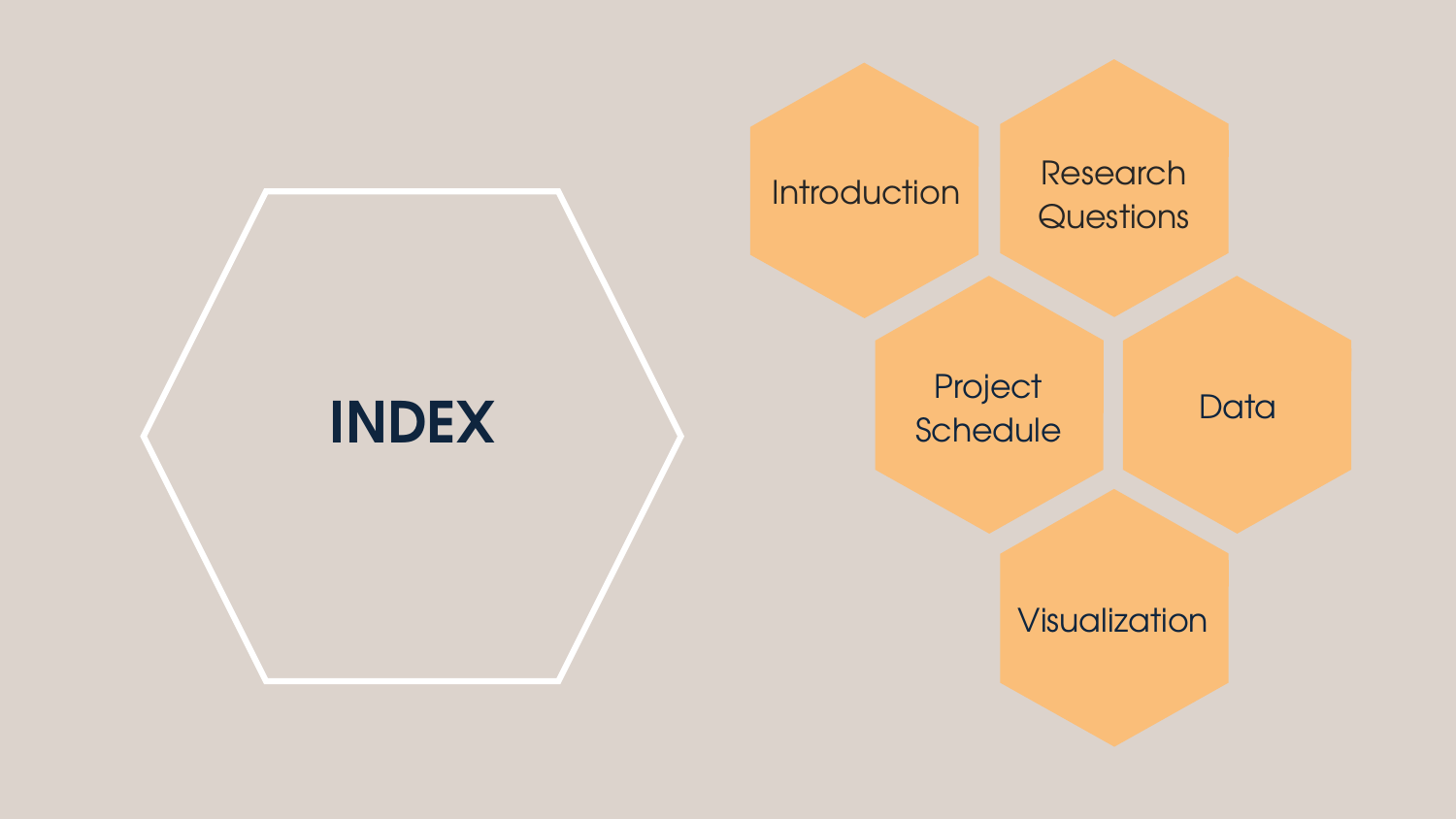

Research Questions
Introduction

# INDEX
Data
Project Schedule
Visualization